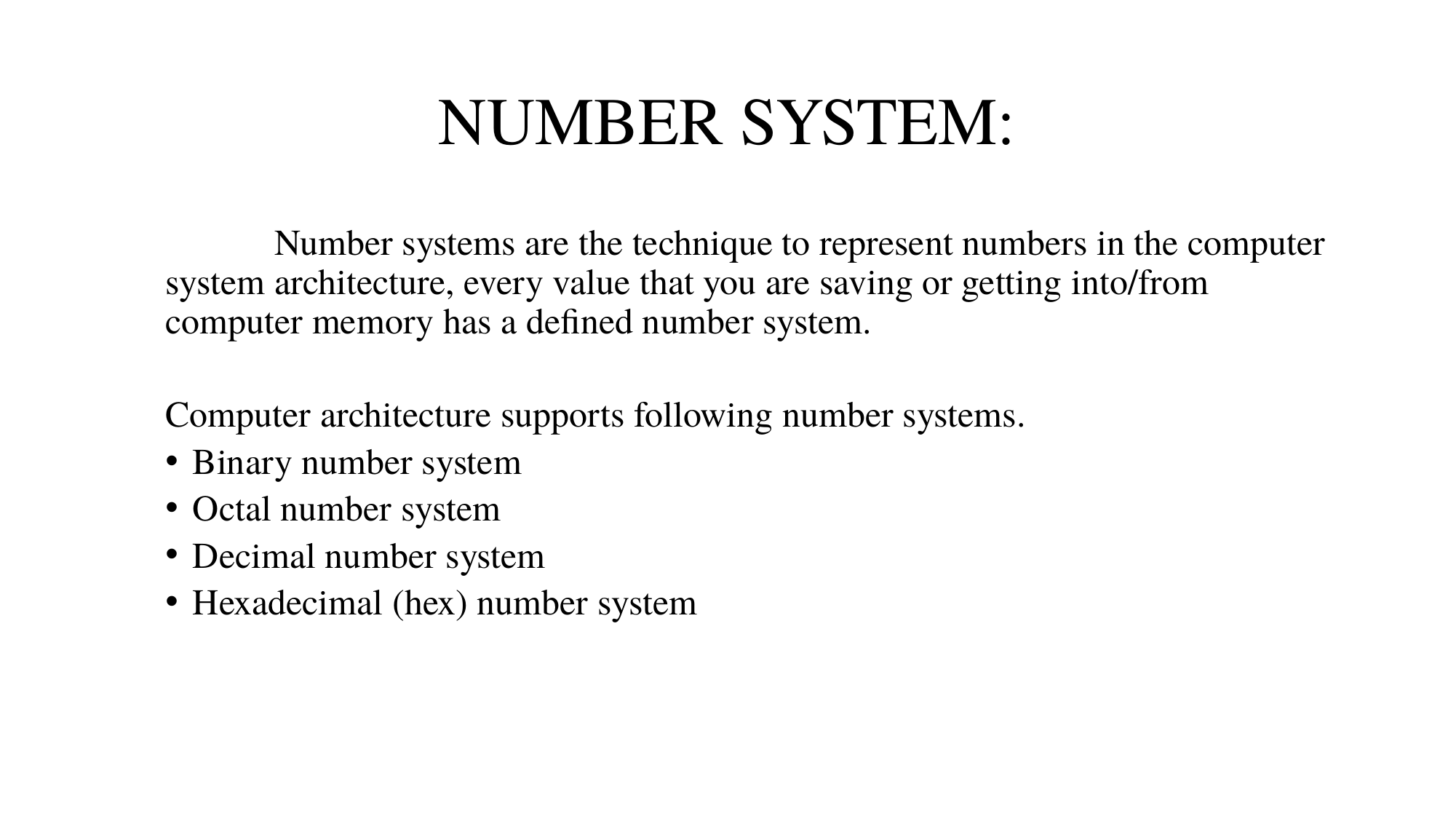

# NUMBER SYSTEM:
	Number systems are the technique to represent numbers in the computer system architecture, every value that you are saving or getting into/from computer memory has a defined number system.

Computer architecture supports following number systems.
Binary number system
Octal number system
Decimal number system
Hexadecimal (hex) number system